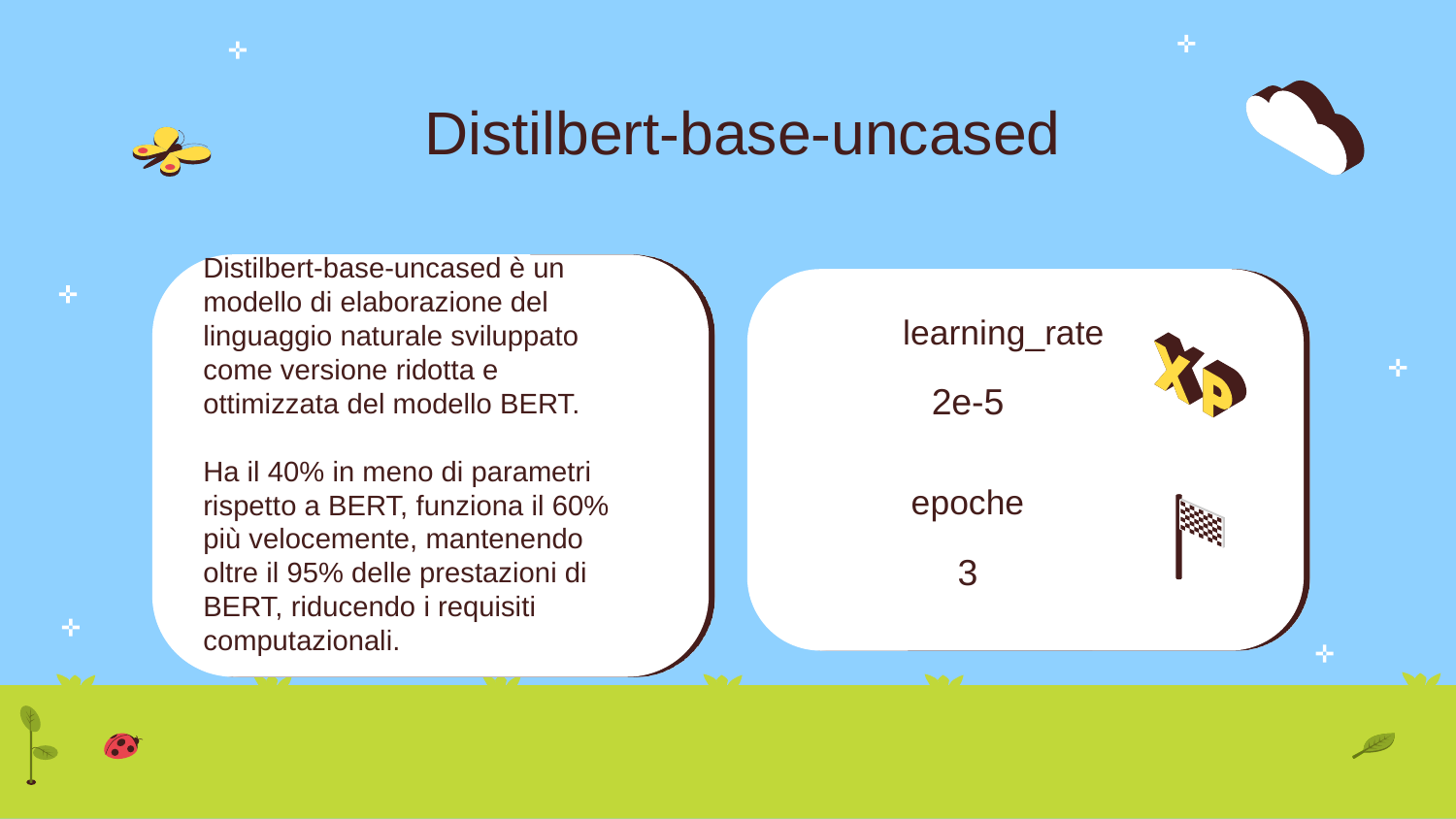

# Distilbert-base-uncased

learning_rate
Distilbert-base-uncased è un modello di elaborazione del linguaggio naturale sviluppato come versione ridotta e ottimizzata del modello BERT.

Ha il 40% in meno di parametri rispetto a BERT, funziona il 60% più velocemente, mantenendo oltre il 95% delle prestazioni di BERT, riducendo i requisiti computazionali.

2e-5
epoche

3